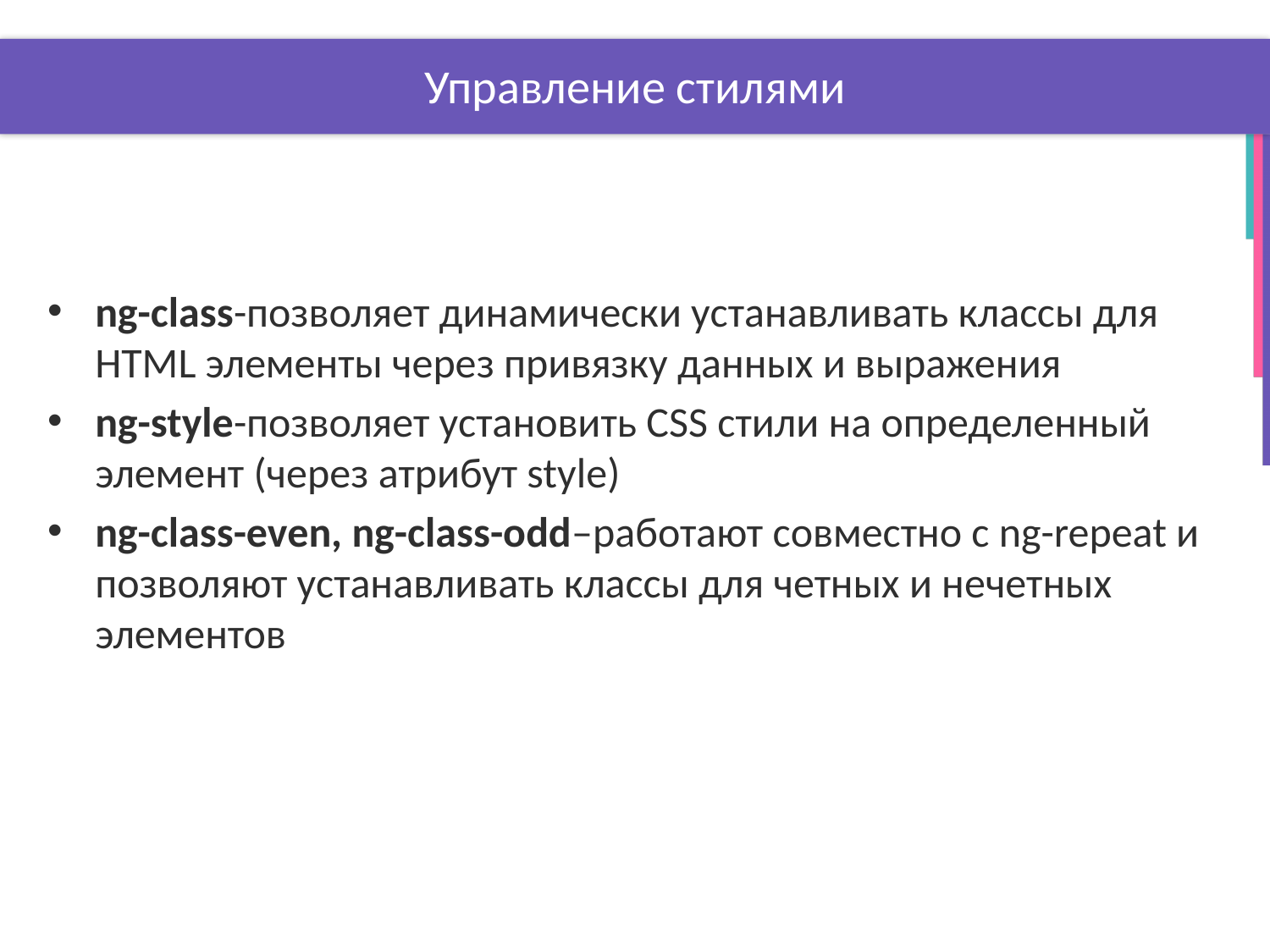

# Управление стилями
ng-class-позволяет динамически устанавливать классы для HTML элементы через привязку данных и выражения
ng-style-позволяет установить CSS стили на определенный элемент (через атрибут style)
ng-class-even, ng-class-odd–работают совместно с ng-repeat и позволяют устанавливать классы для четных и нечетных элементов